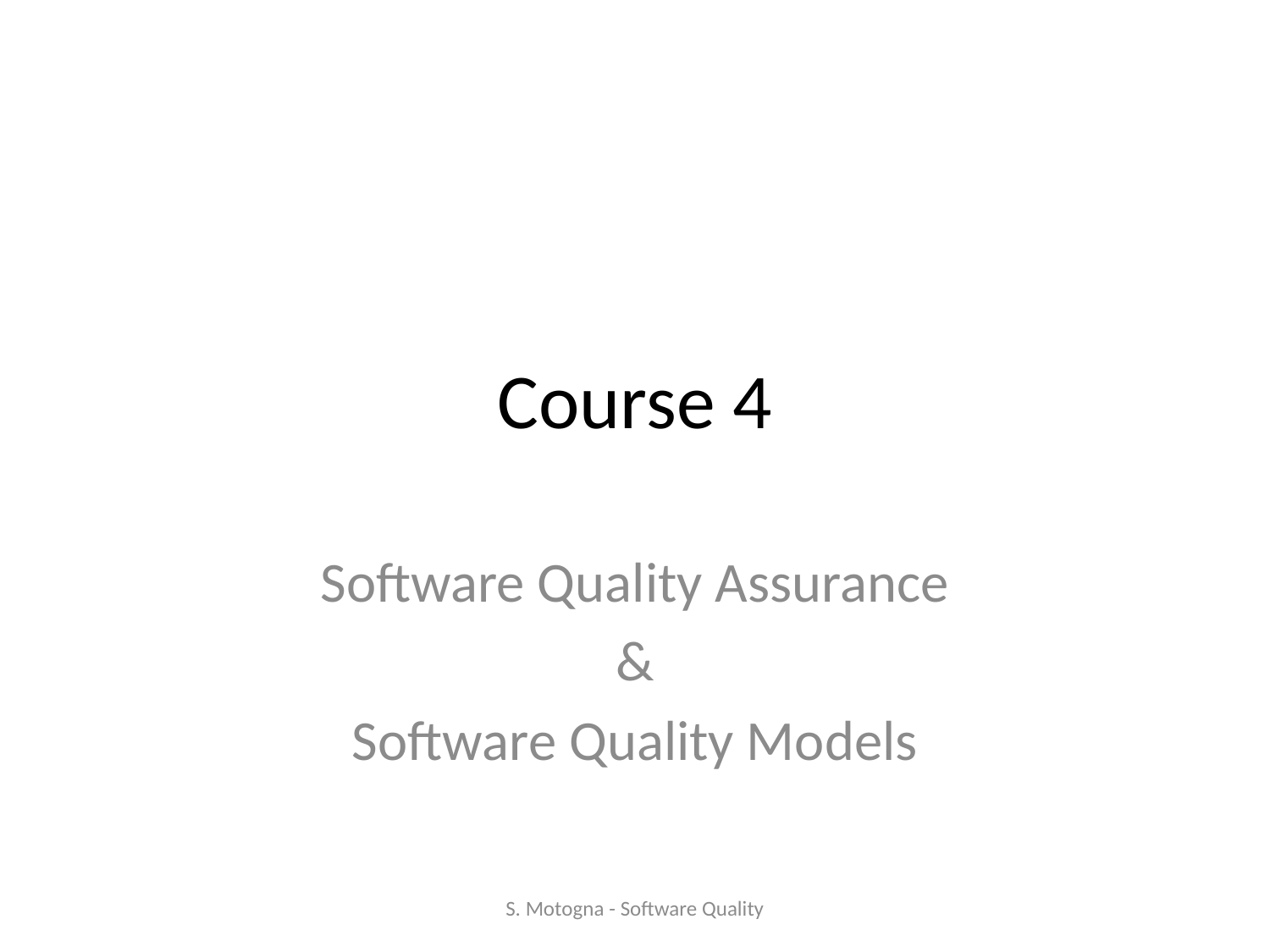

# Course 4
Software Quality Assurance
&
Software Quality Models
S. Motogna - Software Quality